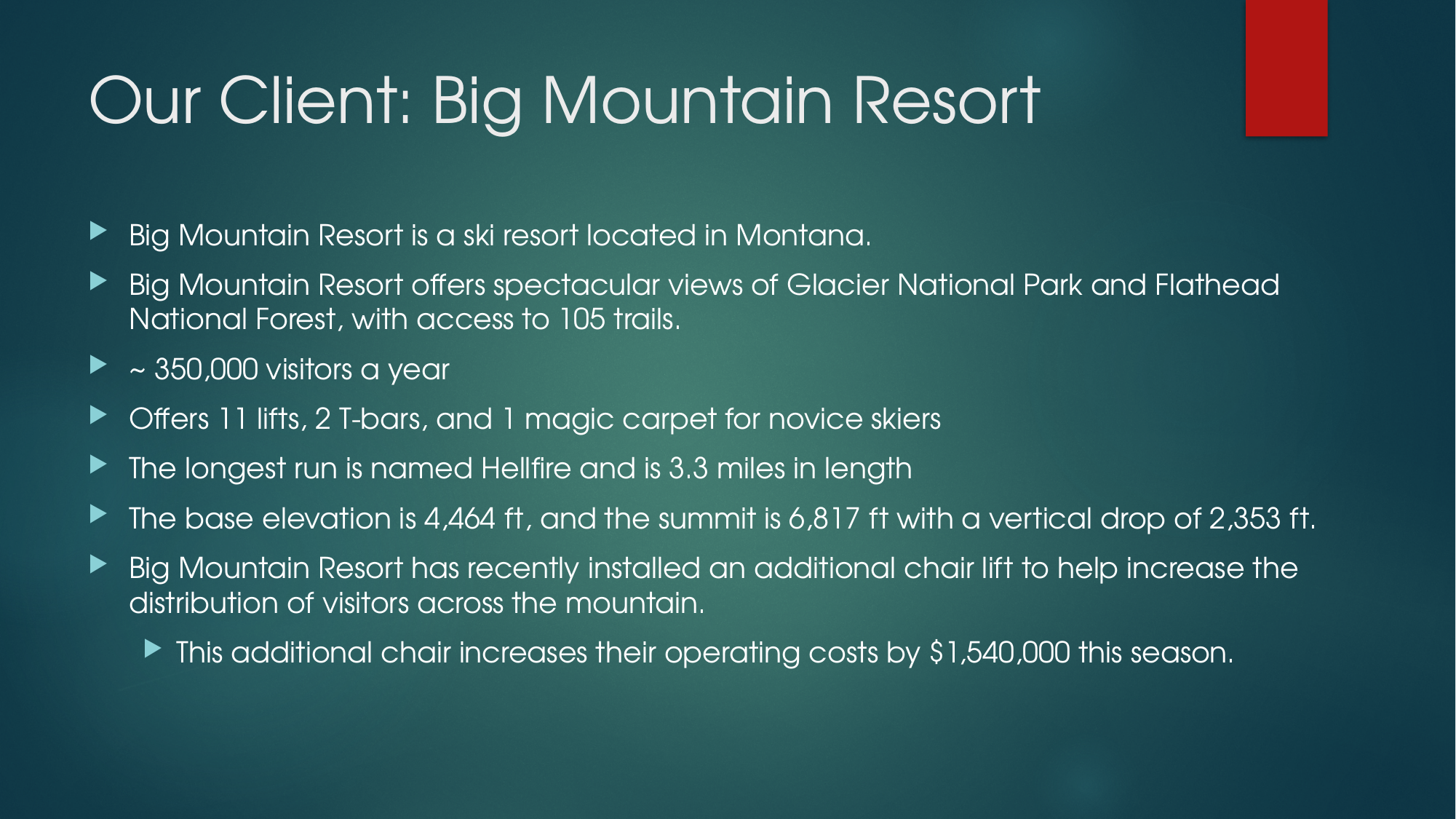

# Our Client: Big Mountain Resort
Big Mountain Resort is a ski resort located in Montana.
Big Mountain Resort offers spectacular views of Glacier National Park and Flathead National Forest, with access to 105 trails.
~ 350,000 visitors a year
Offers 11 lifts, 2 T-bars, and 1 magic carpet for novice skiers
The longest run is named Hellfire and is 3.3 miles in length
The base elevation is 4,464 ft, and the summit is 6,817 ft with a vertical drop of 2,353 ft.
Big Mountain Resort has recently installed an additional chair lift to help increase the distribution of visitors across the mountain.
This additional chair increases their operating costs by $1,540,000 this season.